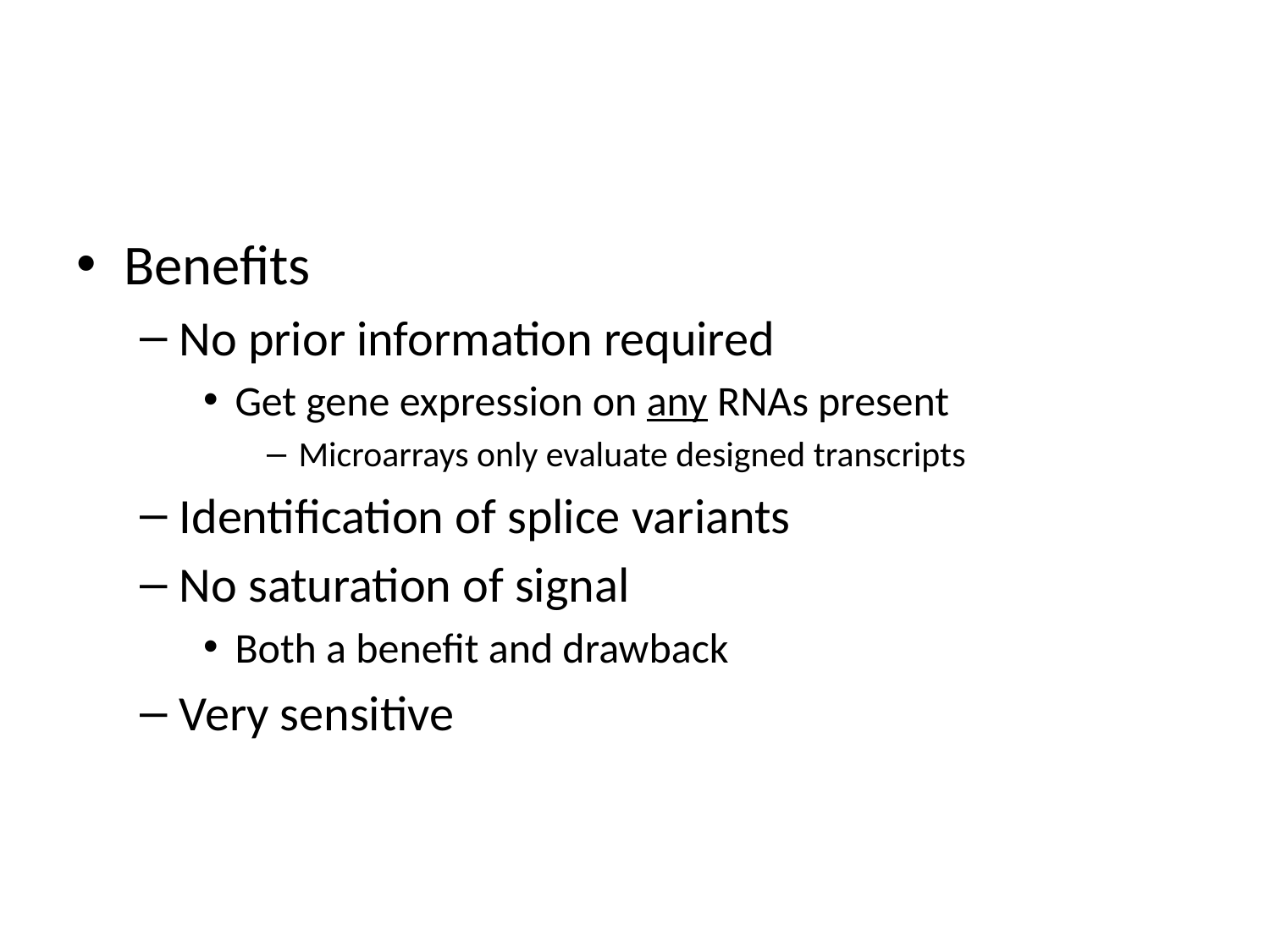

#
Benefits
No prior information required
Get gene expression on any RNAs present
Microarrays only evaluate designed transcripts
Identification of splice variants
No saturation of signal
Both a benefit and drawback
Very sensitive